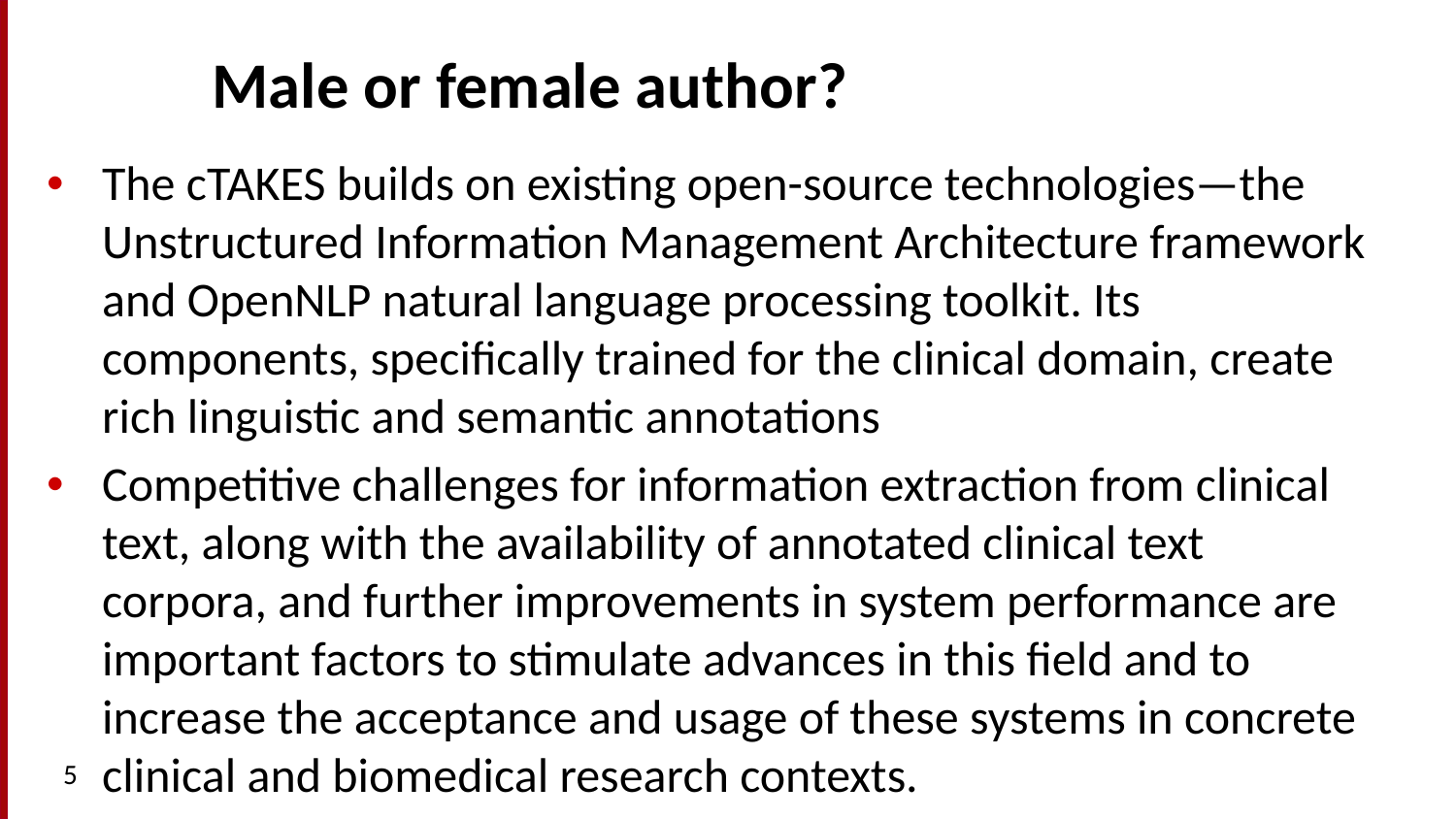

# Male or female author?
The cTAKES builds on existing open-source technologies—the Unstructured Information Management Architecture framework and OpenNLP natural language processing toolkit. Its components, specifically trained for the clinical domain, create rich linguistic and semantic annotations
Competitive challenges for information extraction from clinical text, along with the availability of annotated clinical text corpora, and further improvements in system performance are important factors to stimulate advances in this field and to increase the acceptance and usage of these systems in concrete clinical and biomedical research contexts.
5